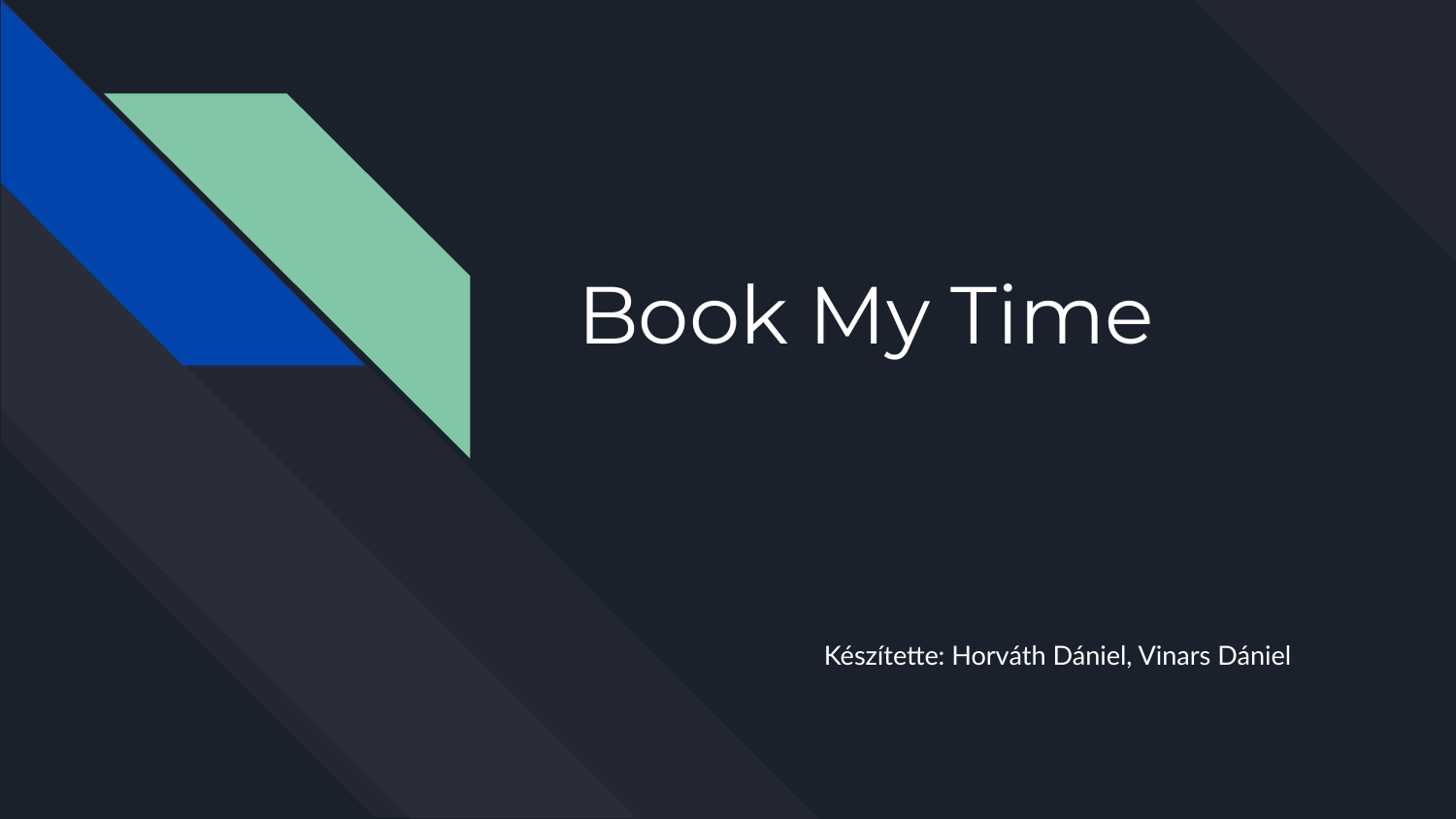

# Book My Time
Készítette: Horváth Dániel, Vinars Dániel